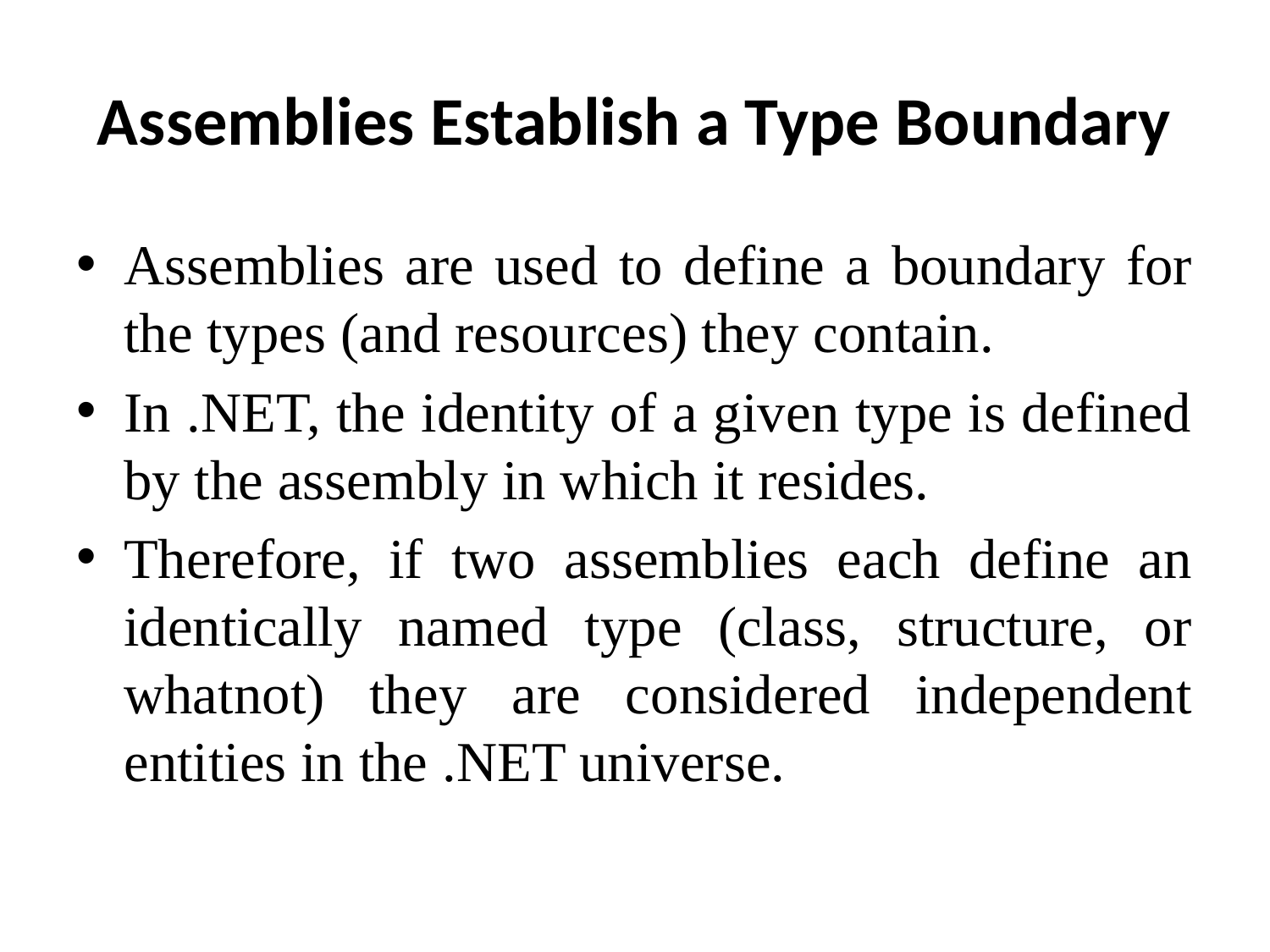

# Assemblies Establish a Type Boundary
Assemblies are used to define a boundary for the types (and resources) they contain.
In .NET, the identity of a given type is defined by the assembly in which it resides.
Therefore, if two assemblies each define an identically named type (class, structure, or whatnot) they are considered independent entities in the .NET universe.